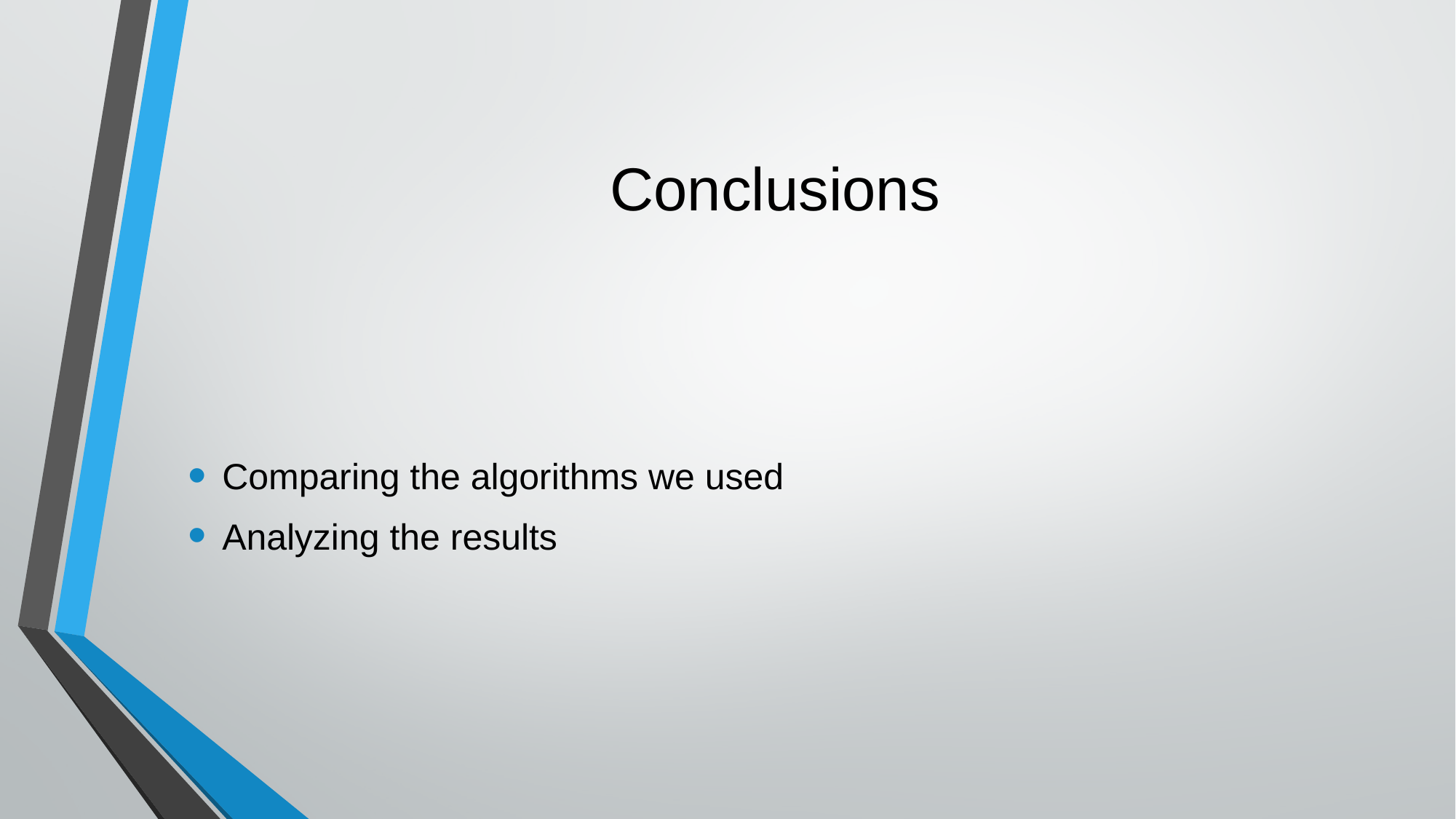

# Conclusions
Comparing the algorithms we used
Analyzing the results